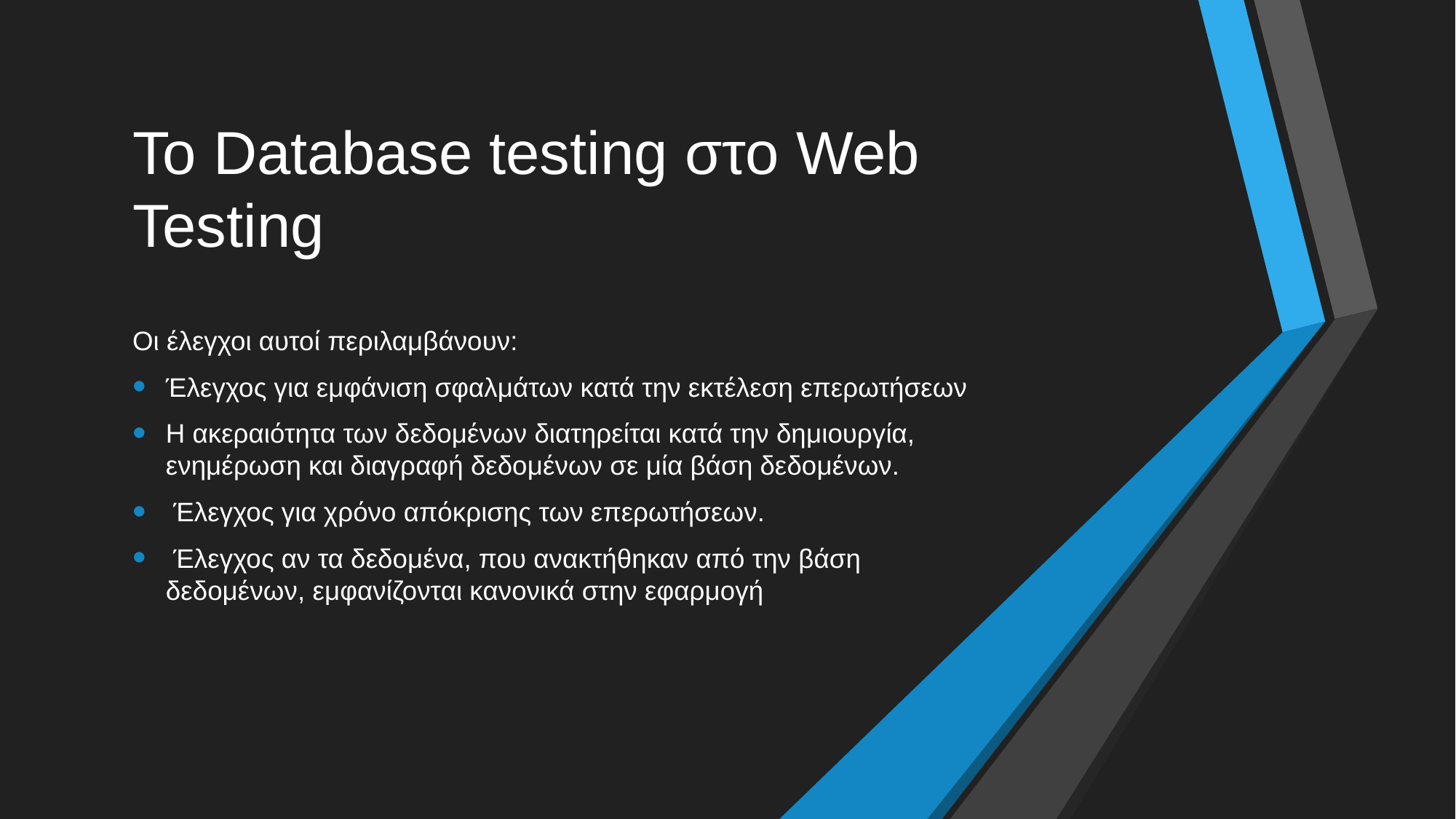

# Το Database testing στο Web Testing
Οι έλεγχοι αυτοί περιλαμβάνουν:
Έλεγχος για εμφάνιση σφαλμάτων κατά την εκτέλεση επερωτήσεων
Η ακεραιότητα των δεδομένων διατηρείται κατά την δημιουργία, ενημέρωση και διαγραφή δεδομένων σε μία βάση δεδομένων.
 Έλεγχος για χρόνο απόκρισης των επερωτήσεων.
 Έλεγχος αν τα δεδομένα, που ανακτήθηκαν από την βάση δεδομένων, εμφανίζονται κανονικά στην εφαρμογή